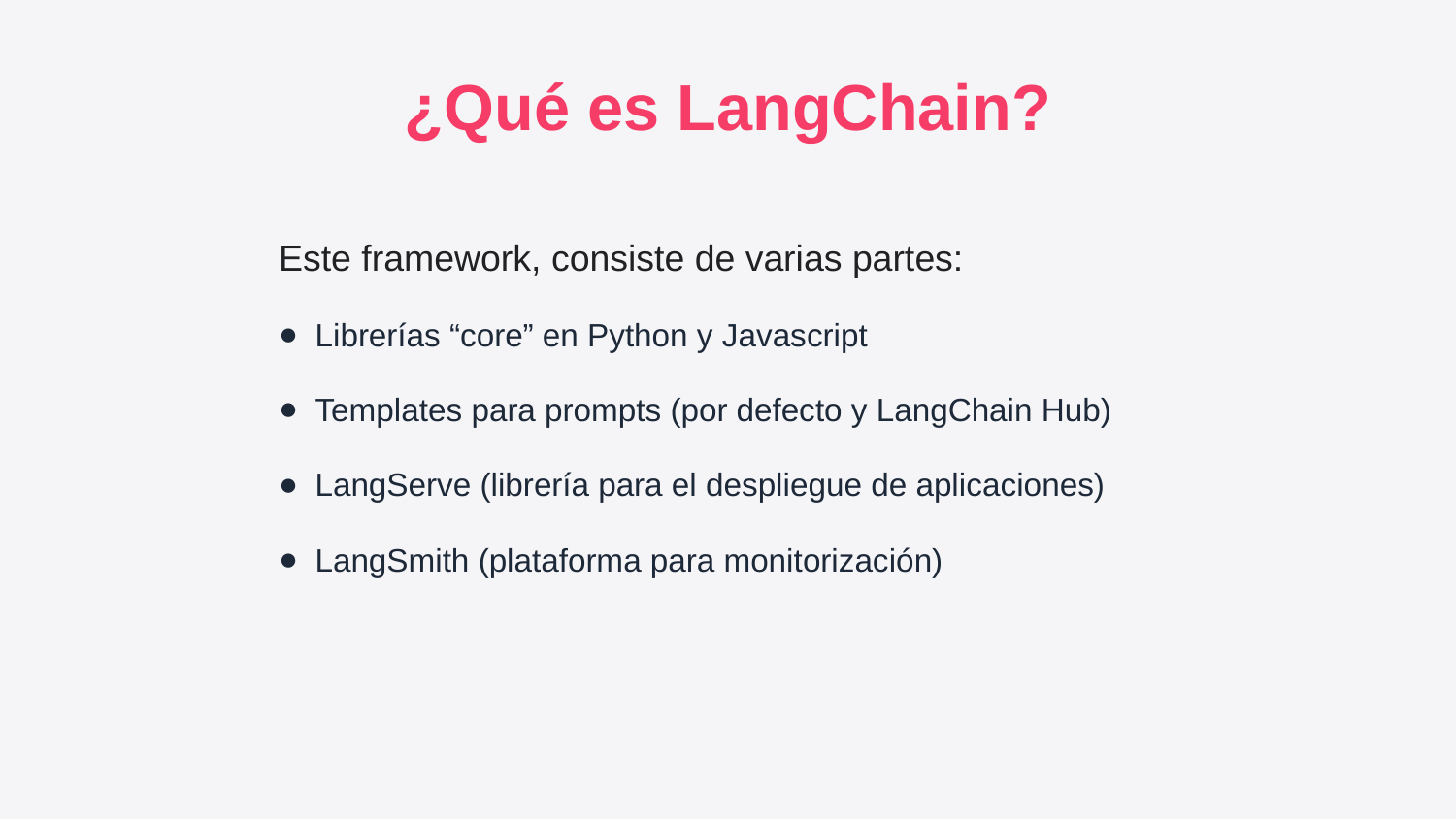

¿Qué es LangChain?
Este framework, consiste de varias partes:
Librerías “core” en Python y Javascript
Templates para prompts (por defecto y LangChain Hub)
LangServe (librería para el despliegue de aplicaciones)
LangSmith (plataforma para monitorización)